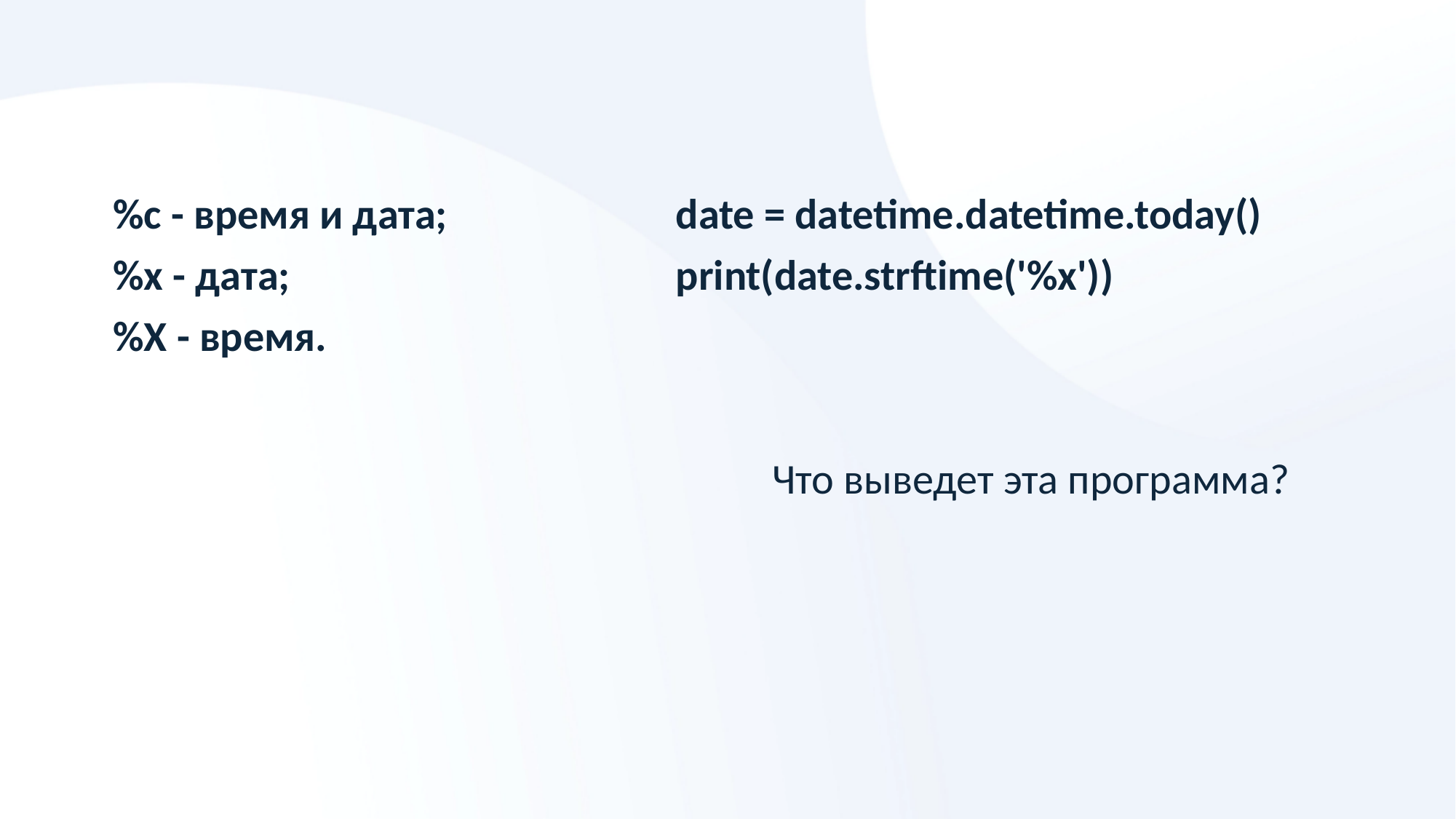

%c - время и дата;
%x - дата;
%X - время.
date = datetime.datetime.today()
print(date.strftime('%x'))
Что выведет эта программа?